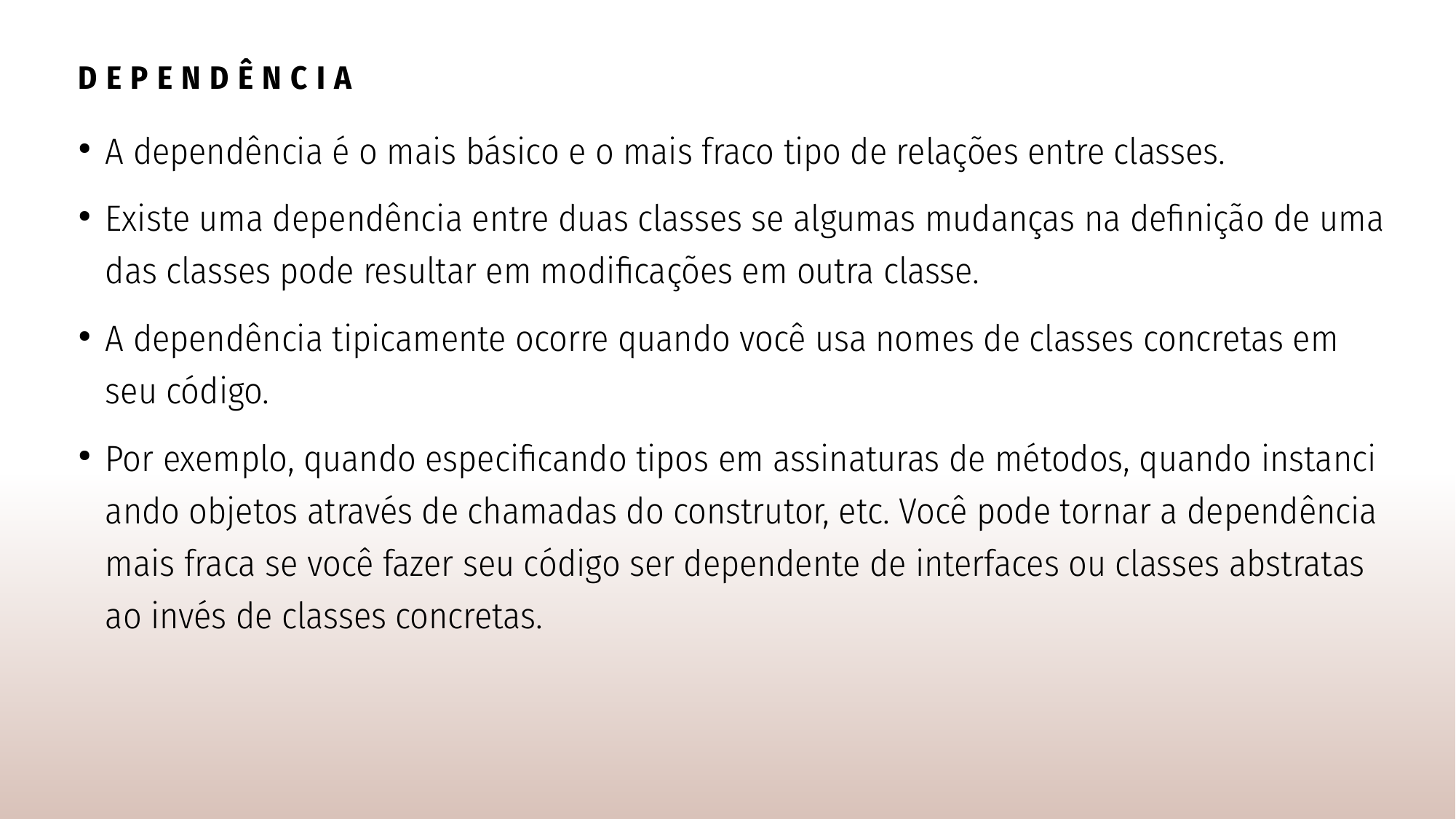

# DEPENDÊNCIA
A de­pen­dên­cia é o mais bá­sico e o mais fraco tipo de re­la­ções entre classes.
Existe uma de­pen­dên­cia entre duas clas­ses se al­gu­mas mu­dan­ças na definição de uma das clas­ses pode re­sul­tar em mo­di­fi­ca­ções em outra classe.
A de­pen­dên­cia ti­pi­ca­mente ocorre quando você usa nomes de clas­ses concre­tas em seu có­digo.
Por exem­plo, quando es­pe­ci­fi­cando tipos em as­si­na­tu­ras de mé­to­dos, quando ins­tan­ci­ando ob­je­tos atra­vés de cha­ma­das do cons­tru­tor, etc. Você pode tor­nar a de­pen­dên­cia mais fraca se você fazer seu có­digo ser dependente de interfaces ou clas­ses abs­tra­tas ao invés de clas­ses concretas.